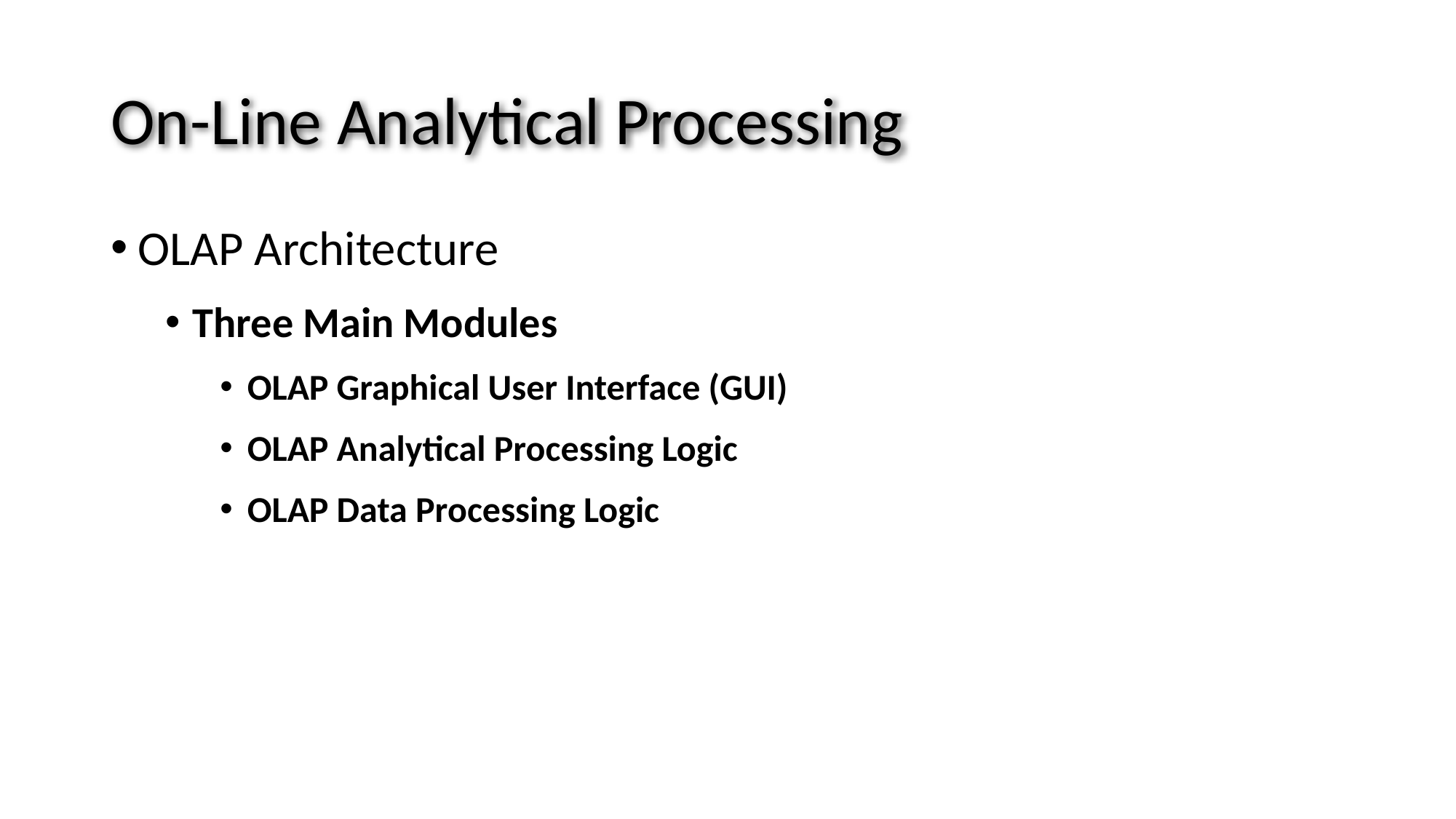

# On-Line Analytical Processing
OLAP Architecture
Three Main Modules
OLAP Graphical User Interface (GUI)
OLAP Analytical Processing Logic
OLAP Data Processing Logic